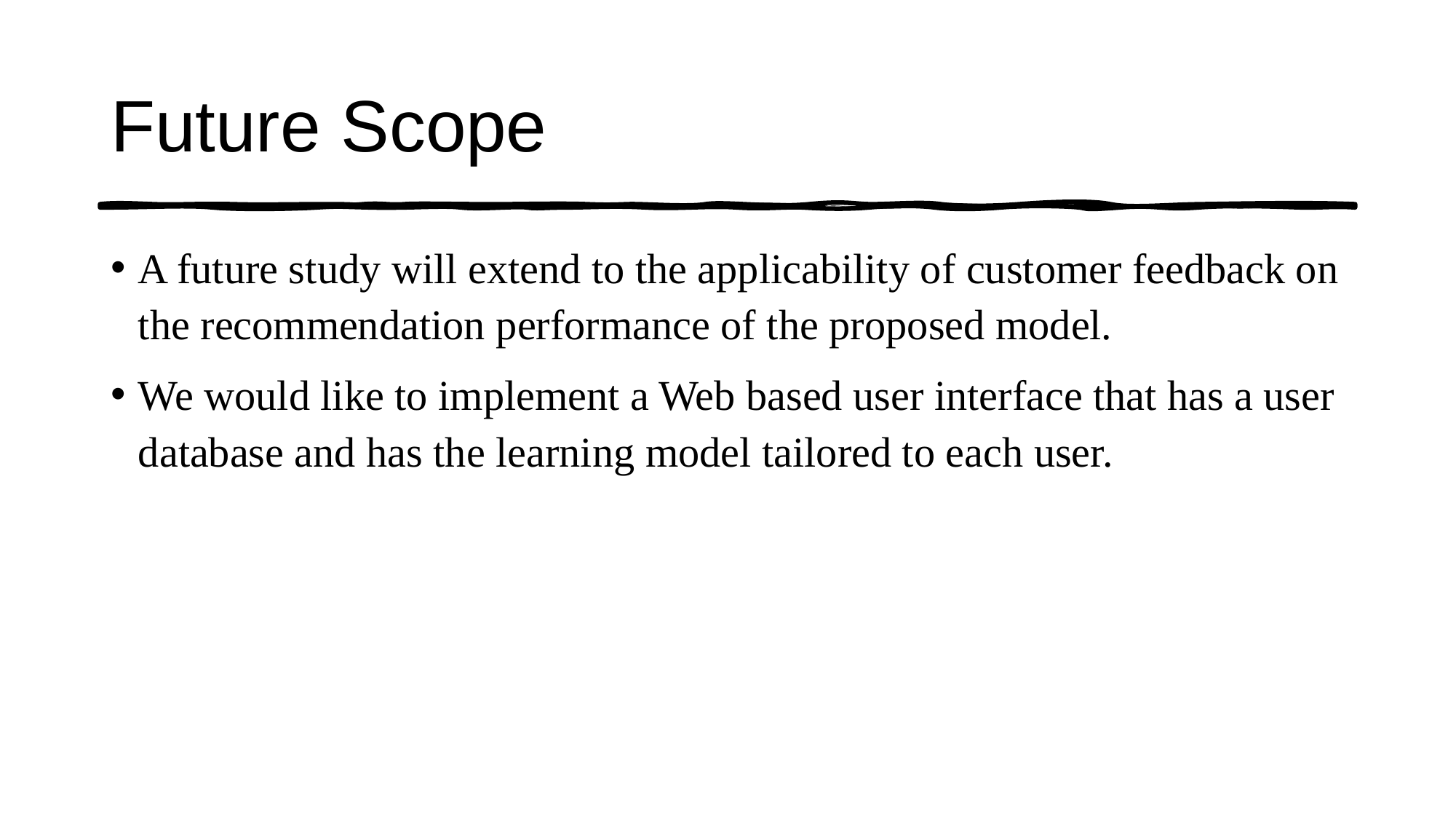

# Future Scope
A future study will extend to the applicability of customer feedback on the recommendation performance of the proposed model.
We would like to implement a Web based user interface that has a user database and has the learning model tailored to each user.